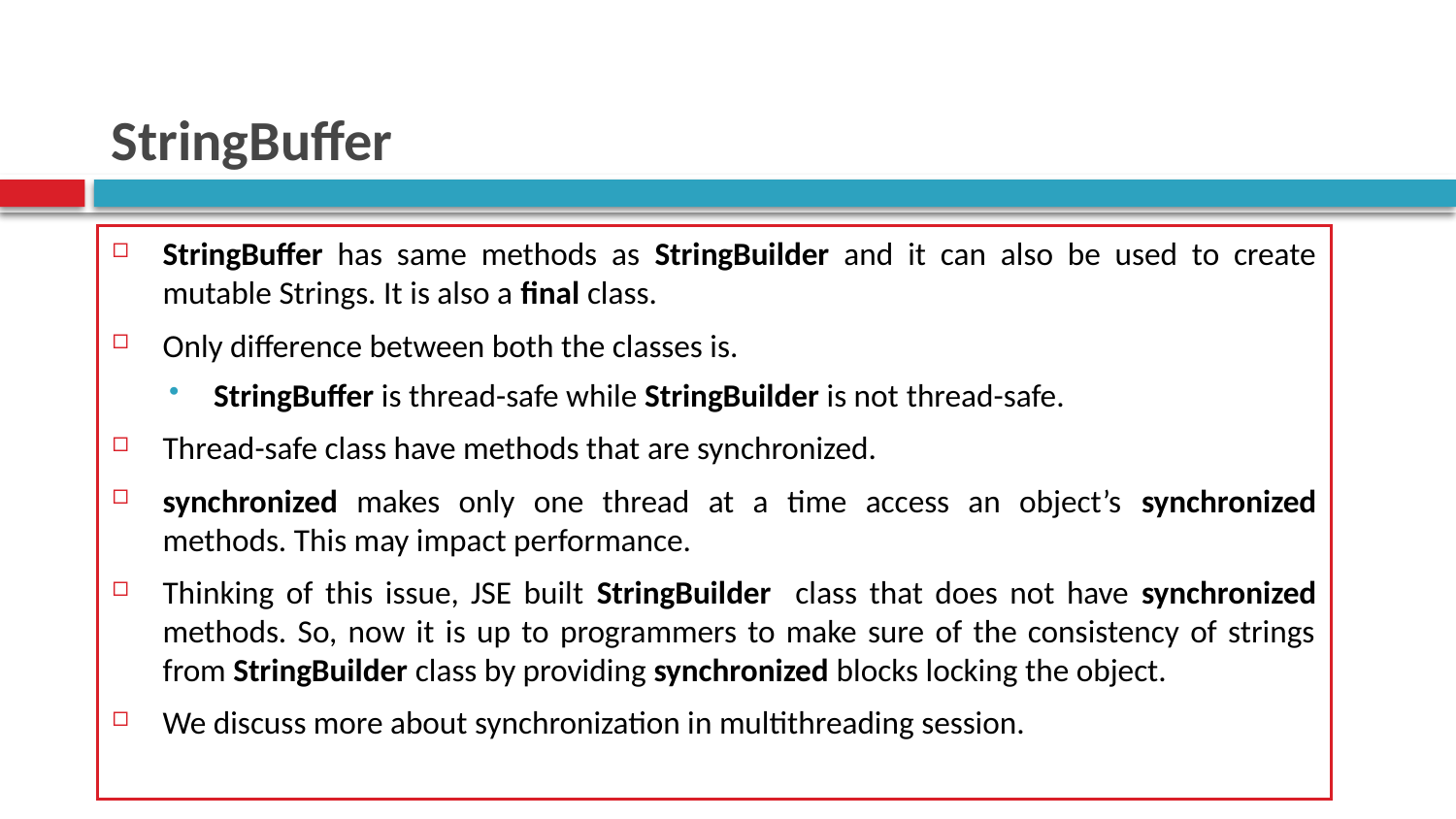

# StringBuffer
StringBuffer has same methods as StringBuilder and it can also be used to create mutable Strings. It is also a final class.
Only difference between both the classes is.
StringBuffer is thread-safe while StringBuilder is not thread-safe.
Thread-safe class have methods that are synchronized.
synchronized makes only one thread at a time access an object’s synchronized methods. This may impact performance.
Thinking of this issue, JSE built StringBuilder  class that does not have synchronized methods. So, now it is up to programmers to make sure of the consistency of strings from StringBuilder class by providing synchronized blocks locking the object.
We discuss more about synchronization in multithreading session.